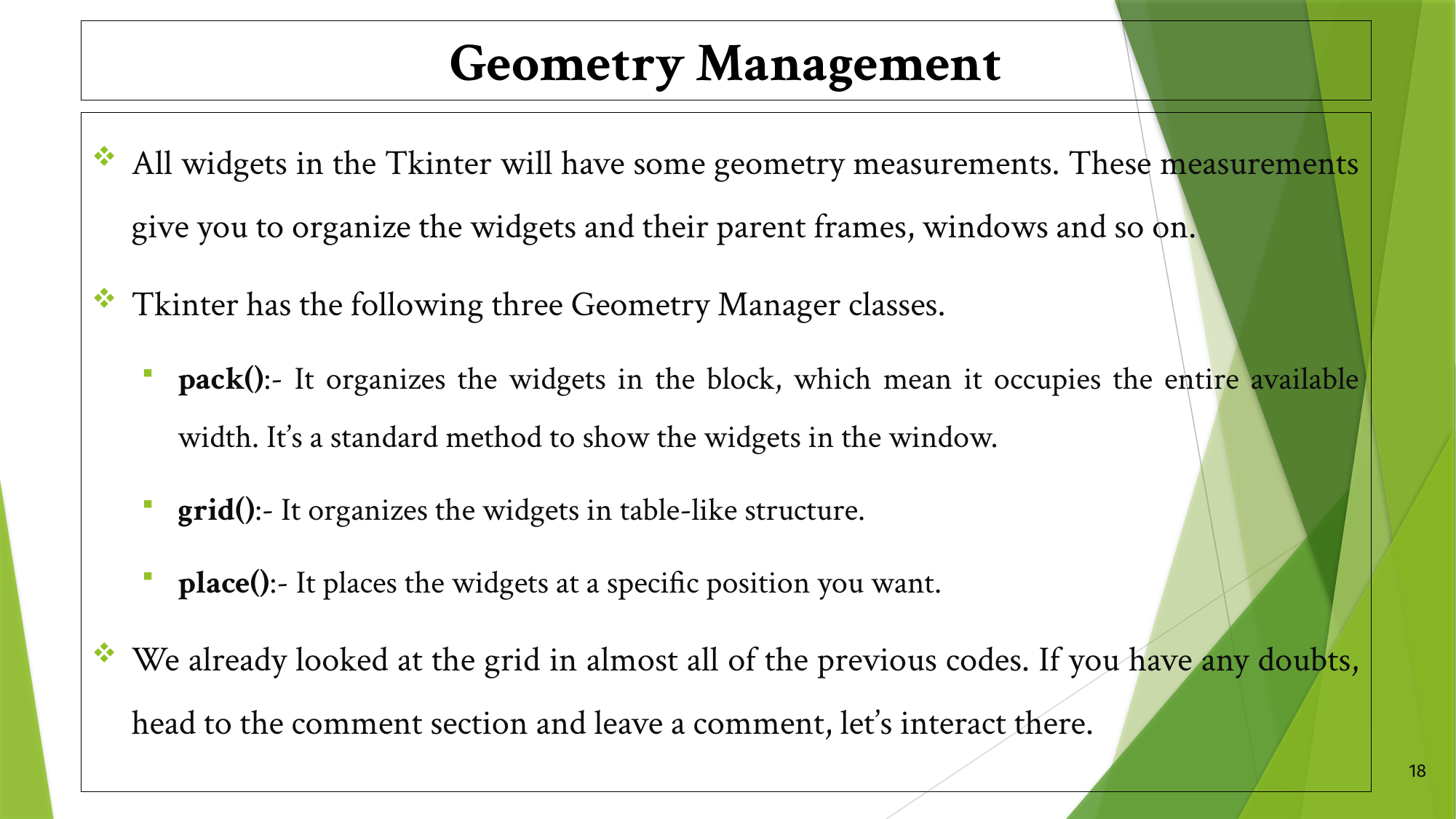

# Geometry Management
All widgets in the Tkinter will have some geometry measurements. These measurements give you to organize the widgets and their parent frames, windows and so on.
Tkinter has the following three Geometry Manager classes.
pack():- It organizes the widgets in the block, which mean it occupies the entire available width. It’s a standard method to show the widgets in the window.
grid():- It organizes the widgets in table-like structure.
place():- It places the widgets at a specific position you want.
We already looked at the grid in almost all of the previous codes. If you have any doubts, head to the comment section and leave a comment, let’s interact there.

18